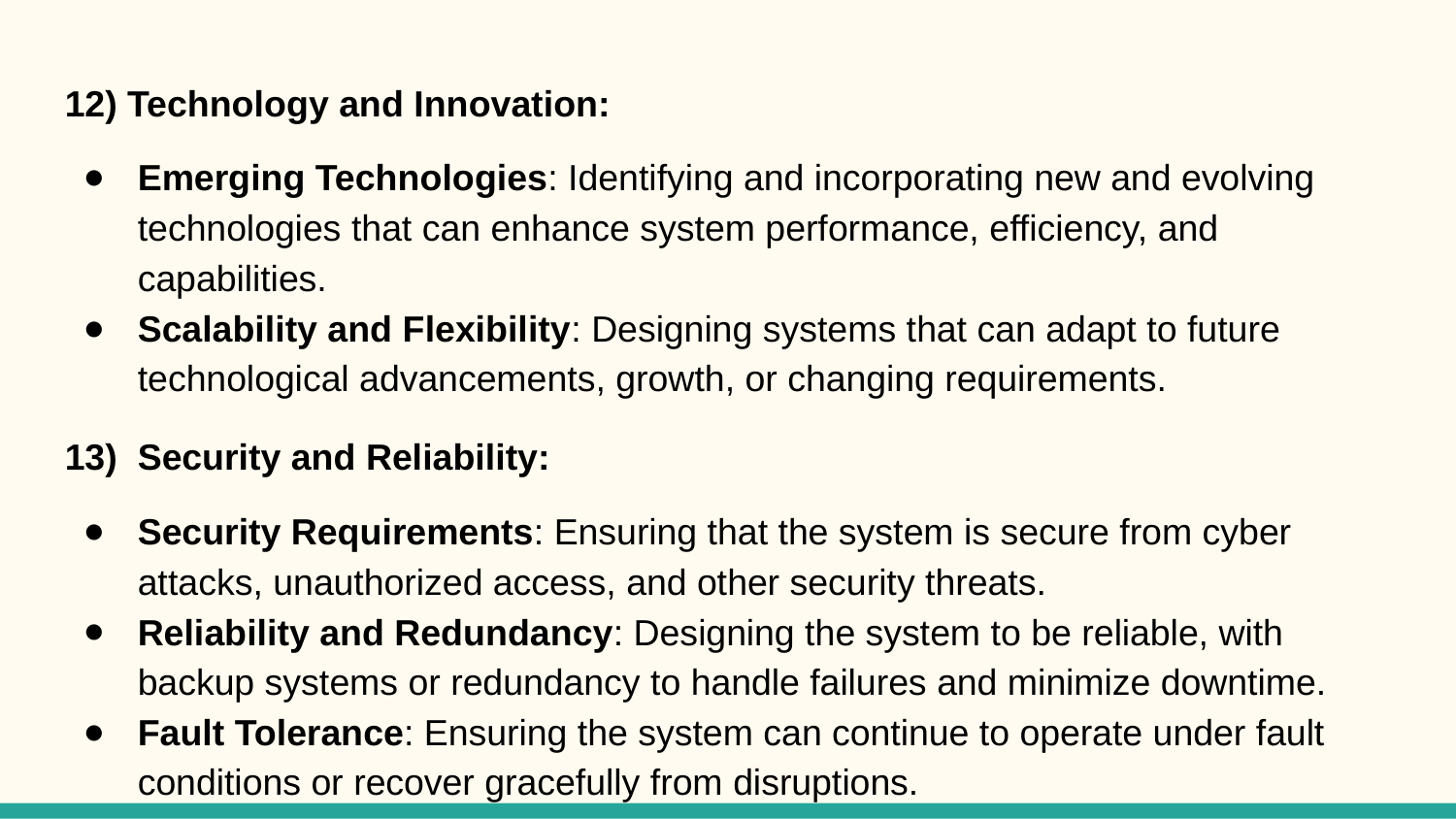

12) Technology and Innovation:
Emerging Technologies: Identifying and incorporating new and evolving technologies that can enhance system performance, efficiency, and capabilities.
Scalability and Flexibility: Designing systems that can adapt to future technological advancements, growth, or changing requirements.
13)  Security and Reliability:
Security Requirements: Ensuring that the system is secure from cyber attacks, unauthorized access, and other security threats.
Reliability and Redundancy: Designing the system to be reliable, with backup systems or redundancy to handle failures and minimize downtime.
Fault Tolerance: Ensuring the system can continue to operate under fault conditions or recover gracefully from disruptions.